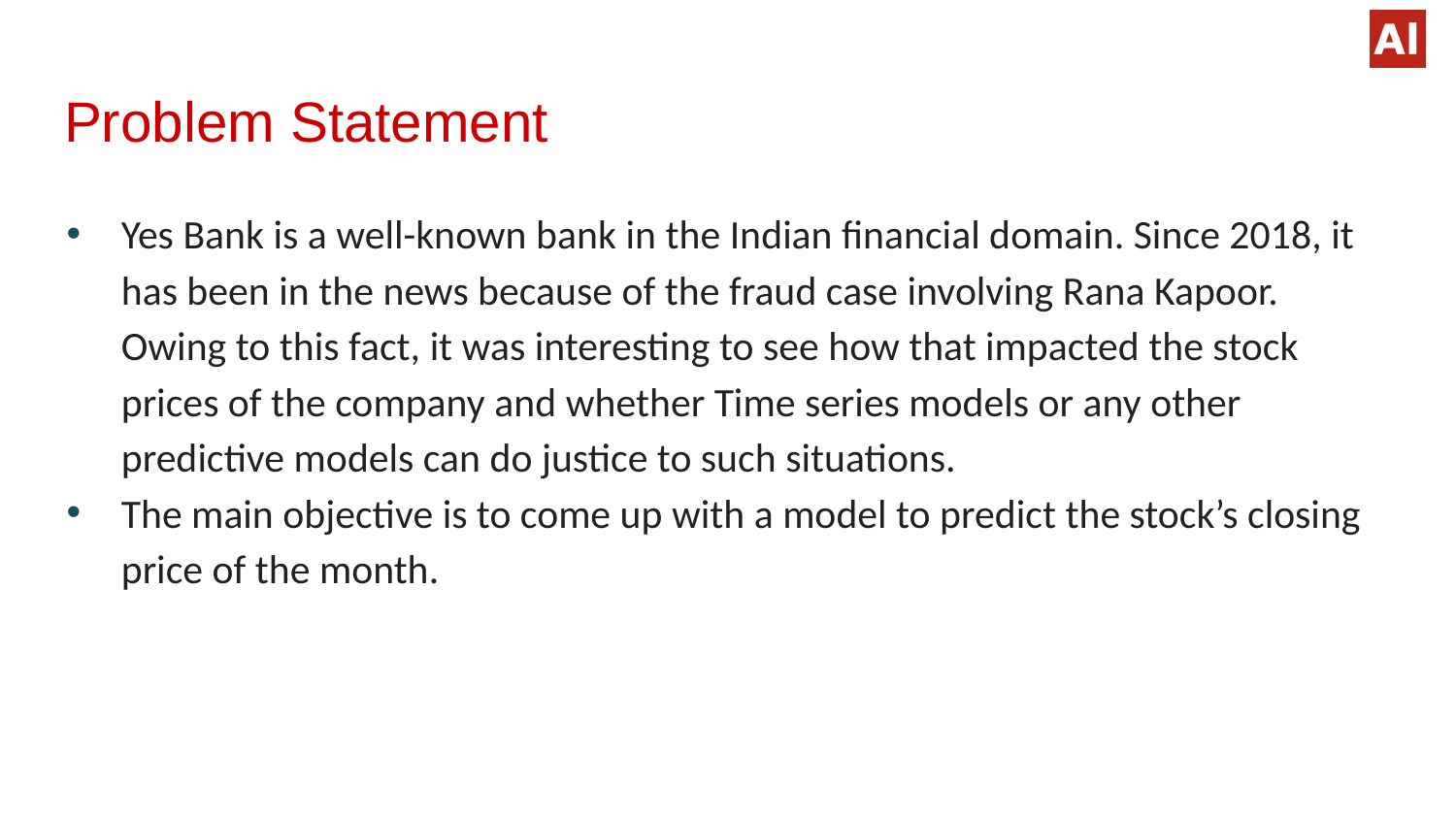

# Problem Statement
Yes Bank is a well-known bank in the Indian financial domain. Since 2018, it has been in the news because of the fraud case involving Rana Kapoor. Owing to this fact, it was interesting to see how that impacted the stock prices of the company and whether Time series models or any other predictive models can do justice to such situations.
The main objective is to come up with a model to predict the stock’s closing price of the month.